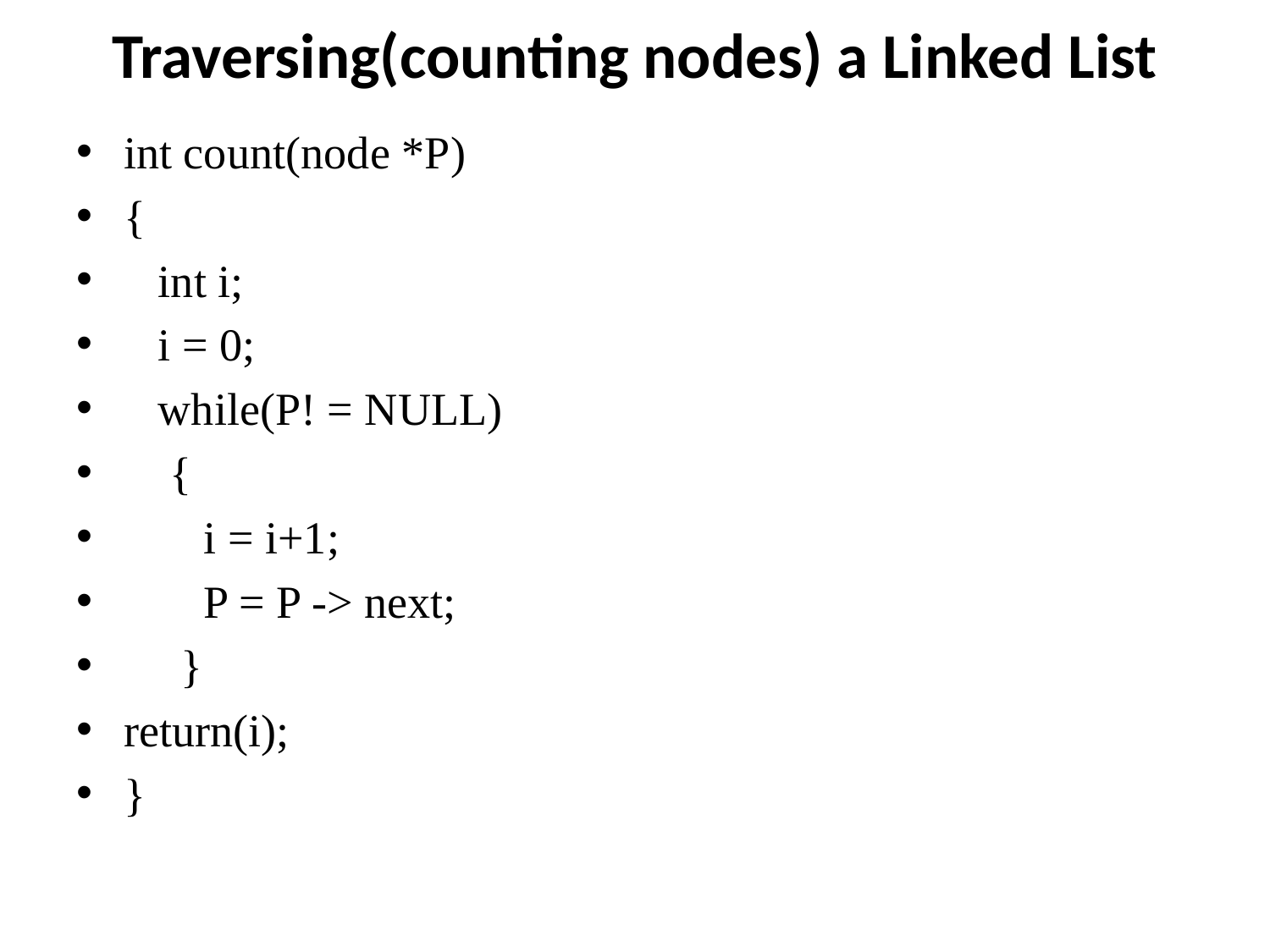

# Traversing(counting nodes) a Linked List
int count(node *P)
{
   int i;
   i = 0;
   while(P! = NULL)
    {
       i = i+1;
       P = P -> next;
     }
return(i);
}